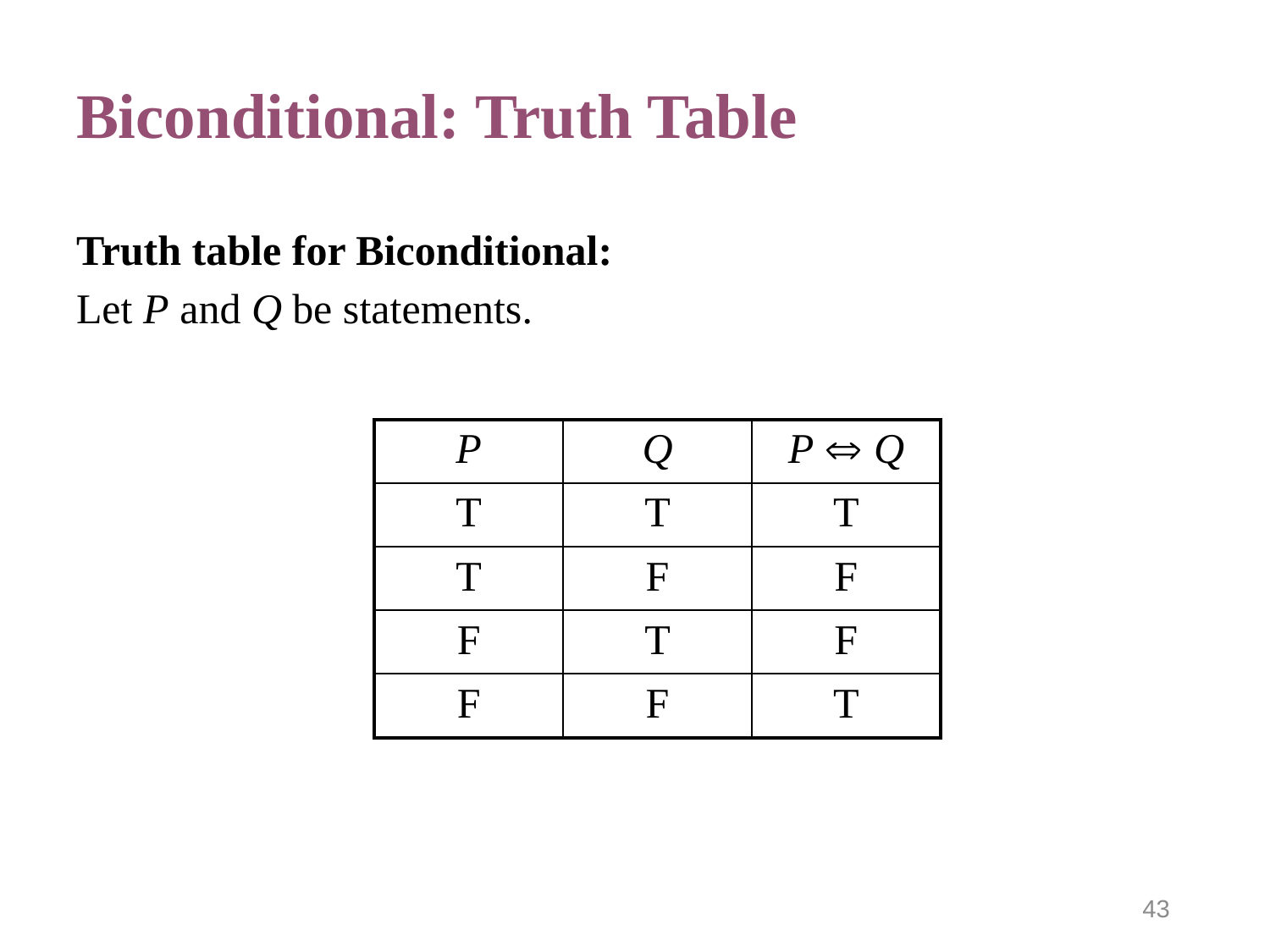

# Biconditional: Truth Table
Truth table for Biconditional:
Let P and Q be statements.
| P | Q | P ⇔ Q |
| --- | --- | --- |
| T | T | T |
| T | F | F |
| F | T | F |
| F | F | T |
43